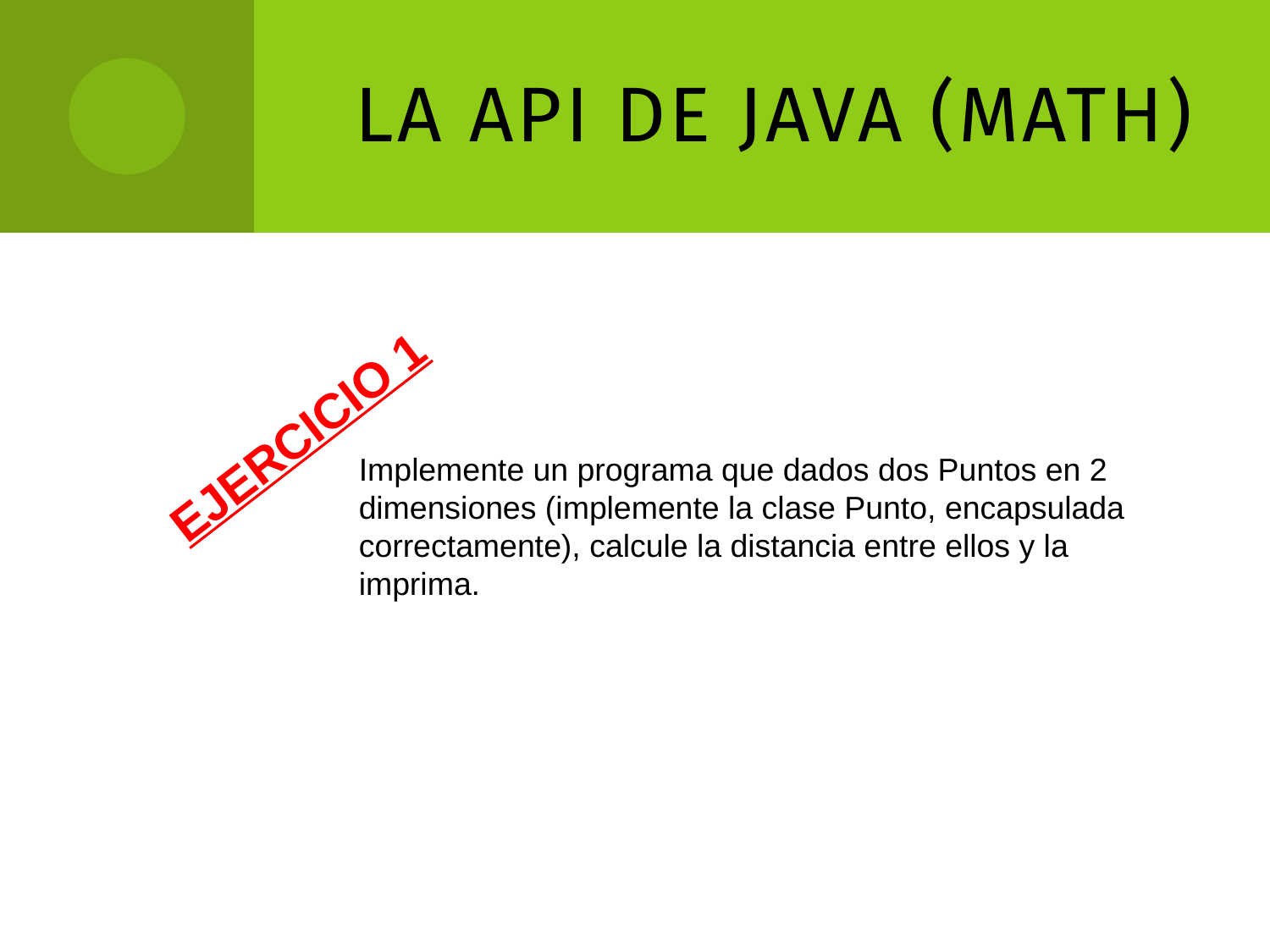

# La API de JAVA (Math)
EJERCICIO 1
Implemente un programa que dados dos Puntos en 2 dimensiones (implemente la clase Punto, encapsulada correctamente), calcule la distancia entre ellos y la imprima.